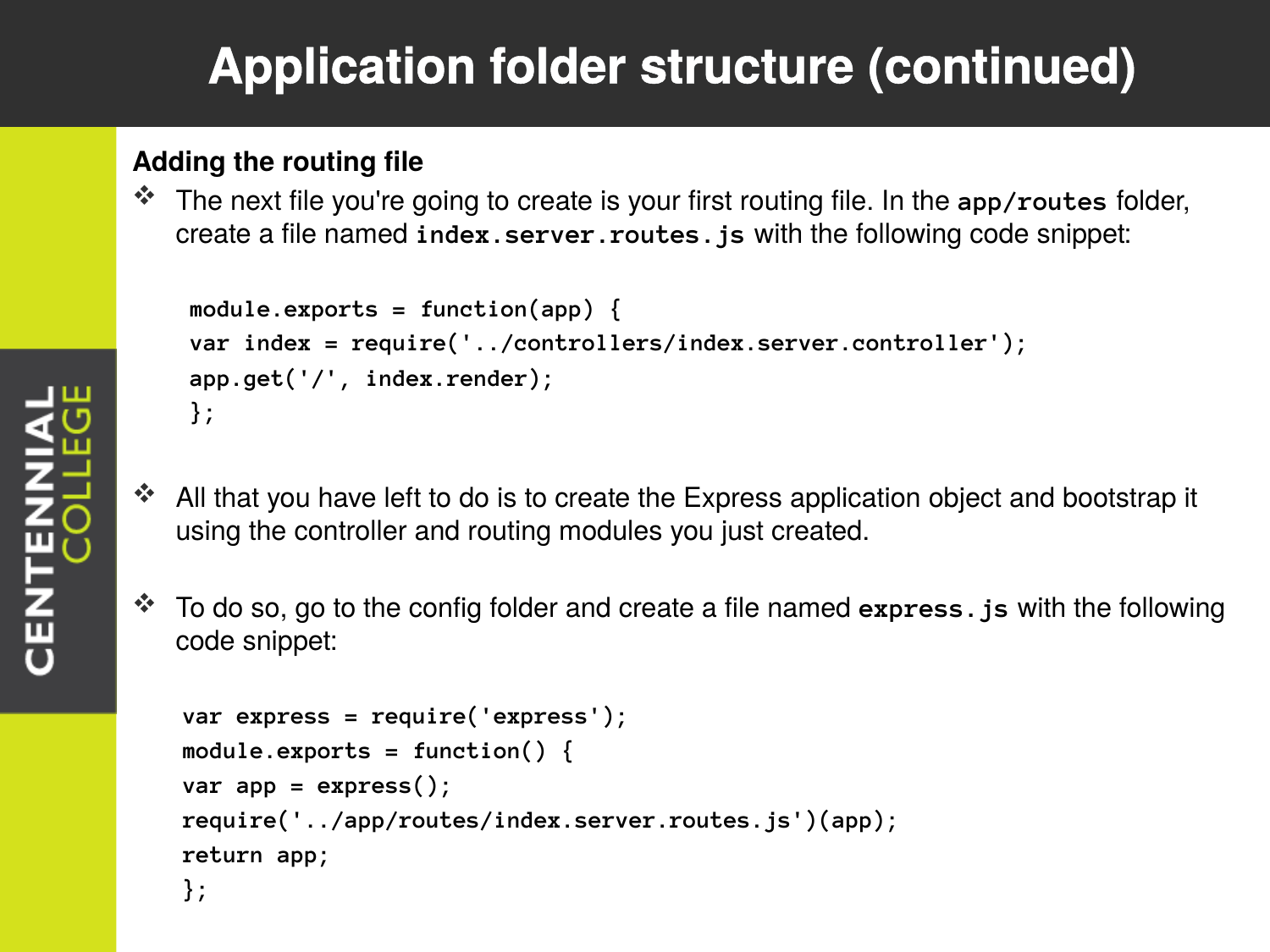

# Application folder structure (continued)
Adding the routing file
The next file you're going to create is your first routing file. In the app/routes folder, create a file named index.server.routes.js with the following code snippet:

module.exports = function(app) {
	var index = require('../controllers/index.server.controller');
	app.get('/', index.render);
};

All that you have left to do is to create the Express application object and bootstrap it using the controller and routing modules you just created.

To do so, go to the config folder and create a file named express.js with the following code snippet:

var express = require('express');
module.exports = function() {
	var app = express();
	require('../app/routes/index.server.routes.js')(app);
	return app;
};